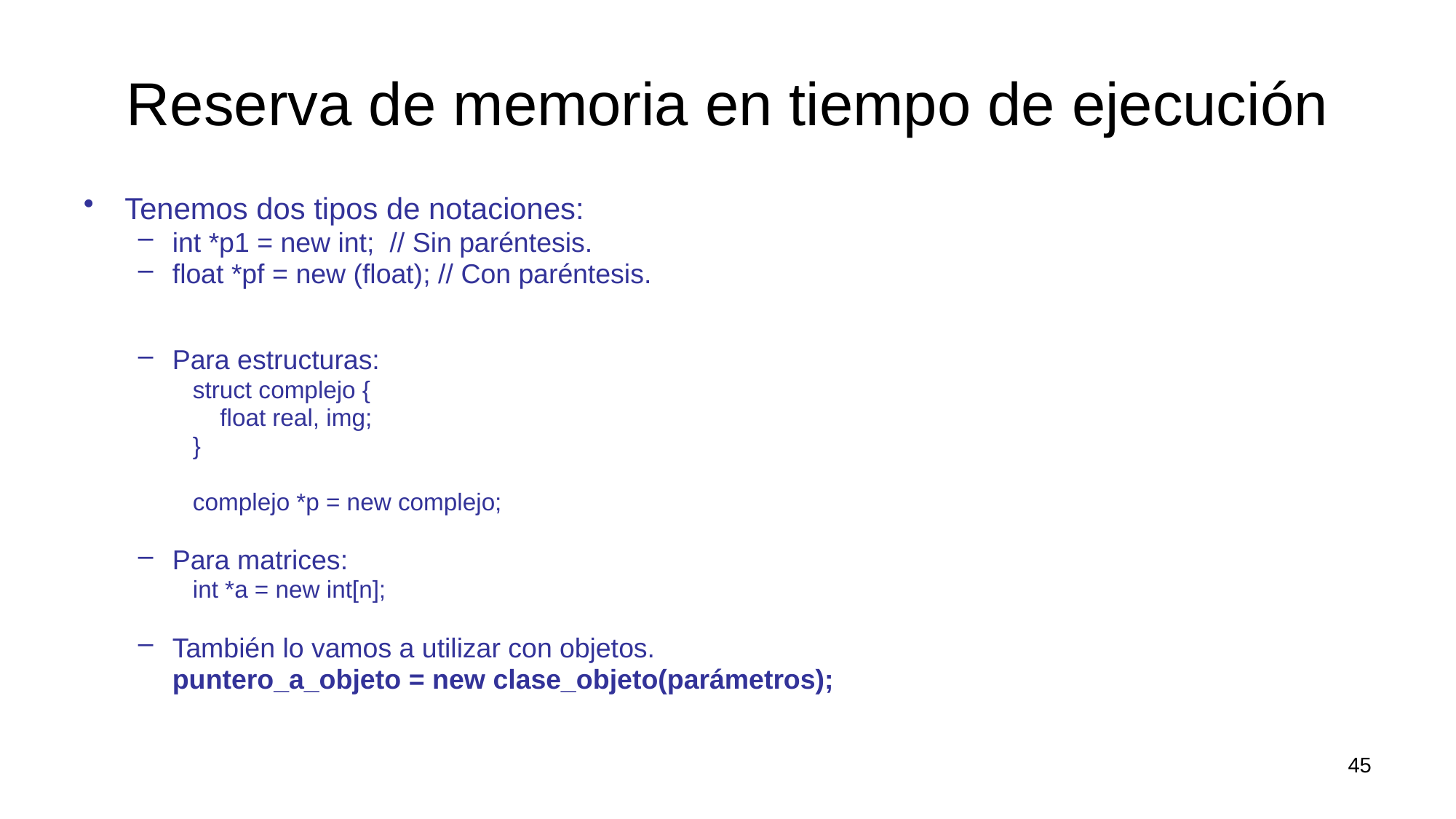

# Reserva de memoria en tiempo de ejecución
Tenemos dos tipos de notaciones:
int *p1 = new int;  // Sin paréntesis.
float *pf = new (float); // Con paréntesis.

Para estructuras:
struct complejo {
	float real, img;
}

complejo *p = new complejo;

Para matrices:
int *a = new int[n];

También lo vamos a utilizar con objetos.
	puntero_a_objeto = new clase_objeto(parámetros);

45